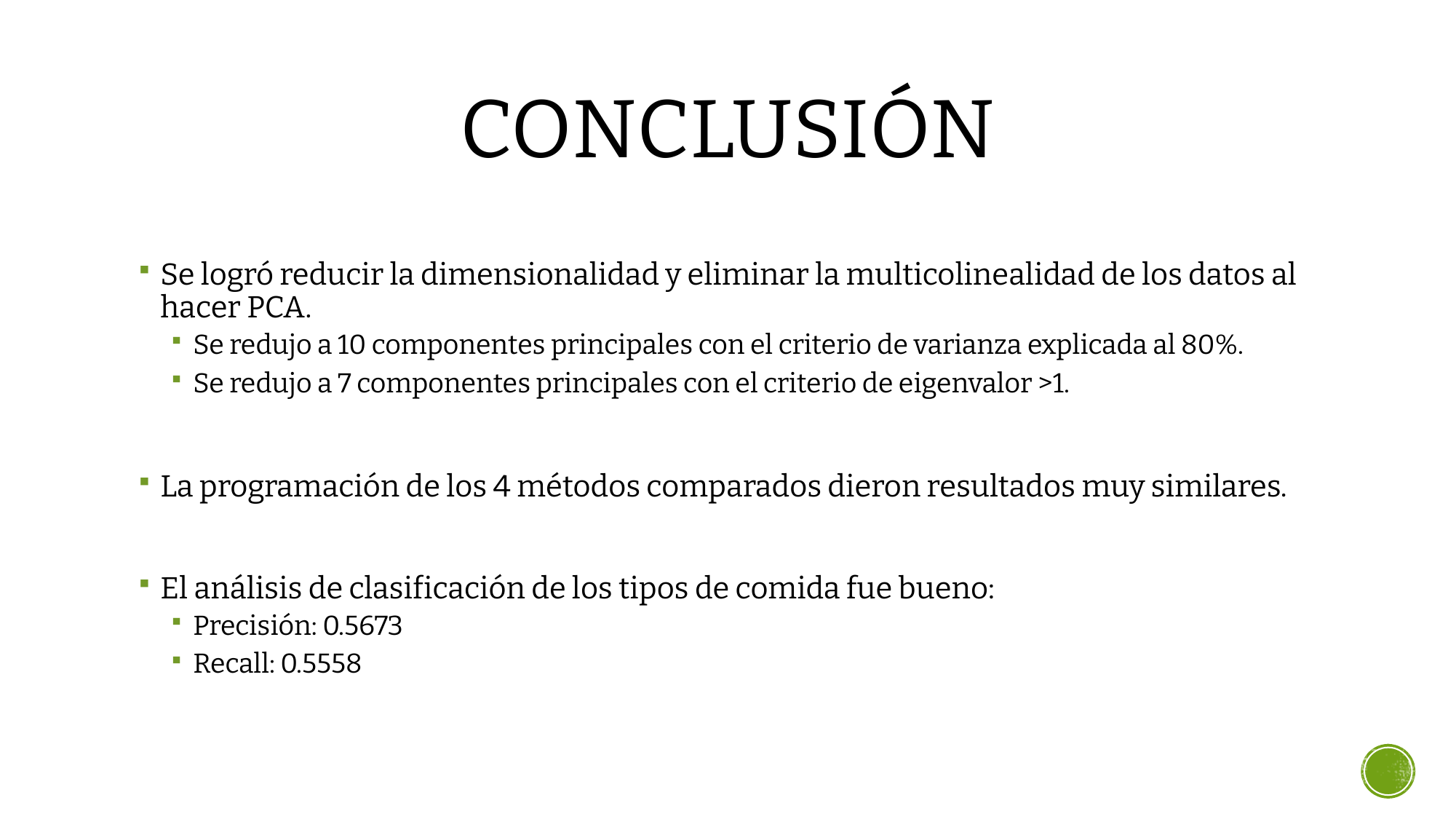

# Conclusión
Se logró reducir la dimensionalidad y eliminar la multicolinealidad de los datos al hacer PCA.
Se redujo a 10 componentes principales con el criterio de varianza explicada al 80%.
Se redujo a 7 componentes principales con el criterio de eigenvalor >1.

La programación de los 4 métodos comparados dieron resultados muy similares.

El análisis de clasificación de los tipos de comida fue bueno:
Precisión: 0.5673
Recall: 0.5558